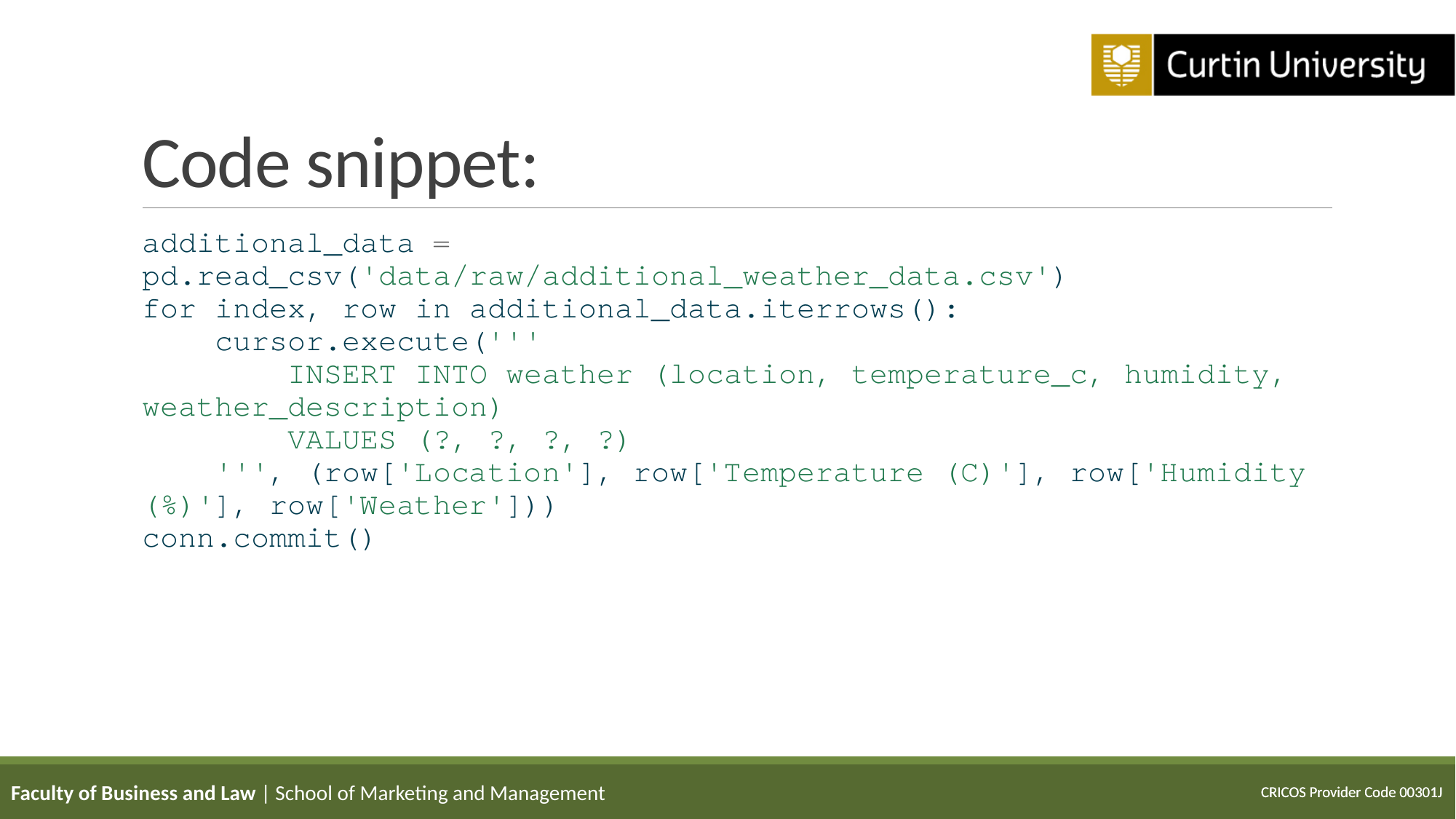

# Code snippet:
additional_data = pd.read_csv('data/raw/additional_weather_data.csv')
for index, row in additional_data.iterrows():
    cursor.execute('''
        INSERT INTO weather (location, temperature_c, humidity, weather_description)
        VALUES (?, ?, ?, ?)
    ''', (row['Location'], row['Temperature (C)'], row['Humidity (%)'], row['Weather']))
conn.commit()
Faculty of Business and Law | School of Marketing and Management